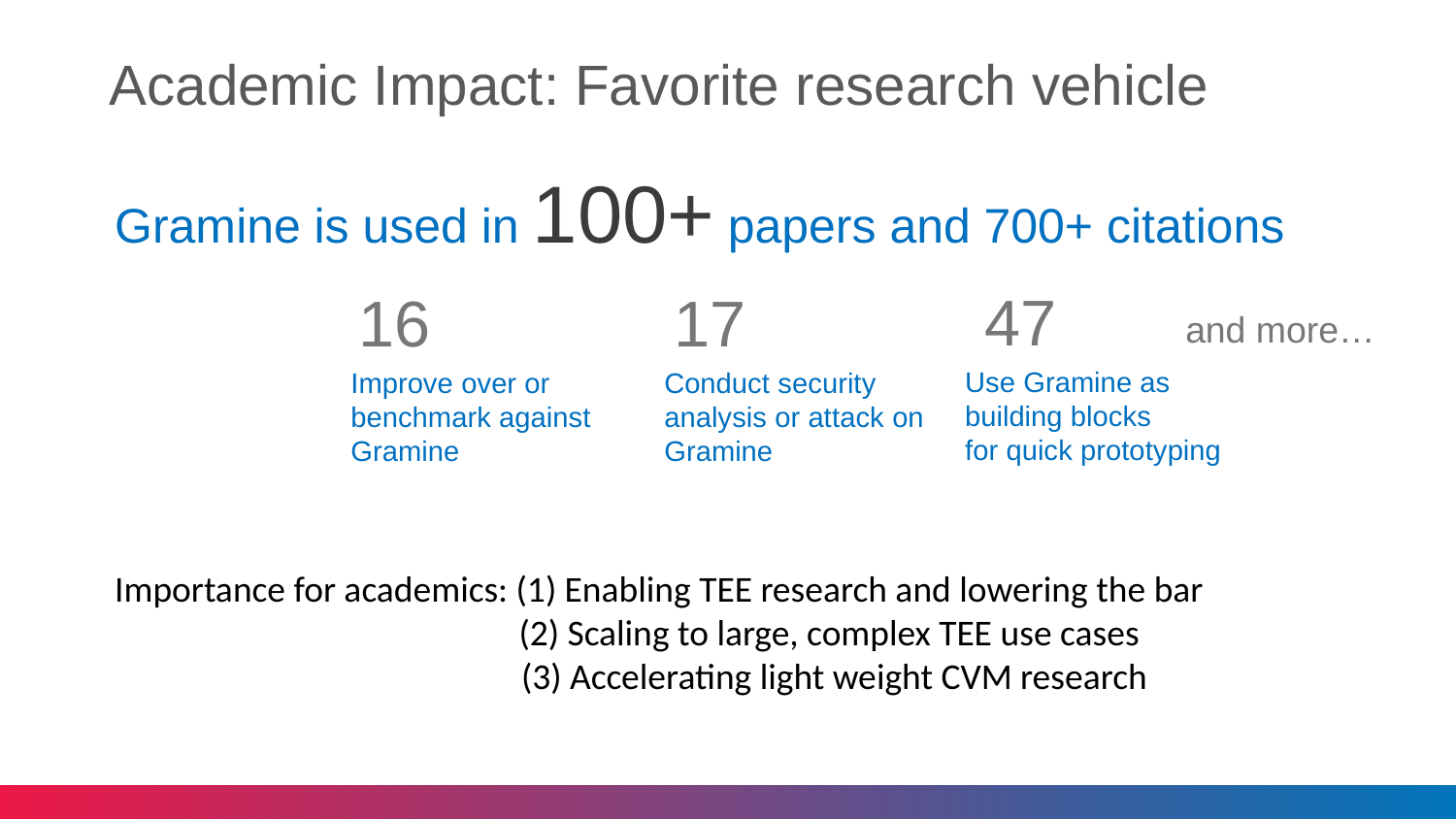

# Academic Impact: Favorite research vehicle
Gramine is used in 100+ papers and 700+ citations
47
Use Gramine as
building blocks
for quick prototyping
17
Conduct security
analysis or attack on
Gramine
16
Improve over or
benchmark against
Gramine
and more…
Importance for academics: (1) Enabling TEE research and lowering the bar
                                                 (2) Scaling to large, complex TEE use cases
		              (3) Accelerating light weight CVM research